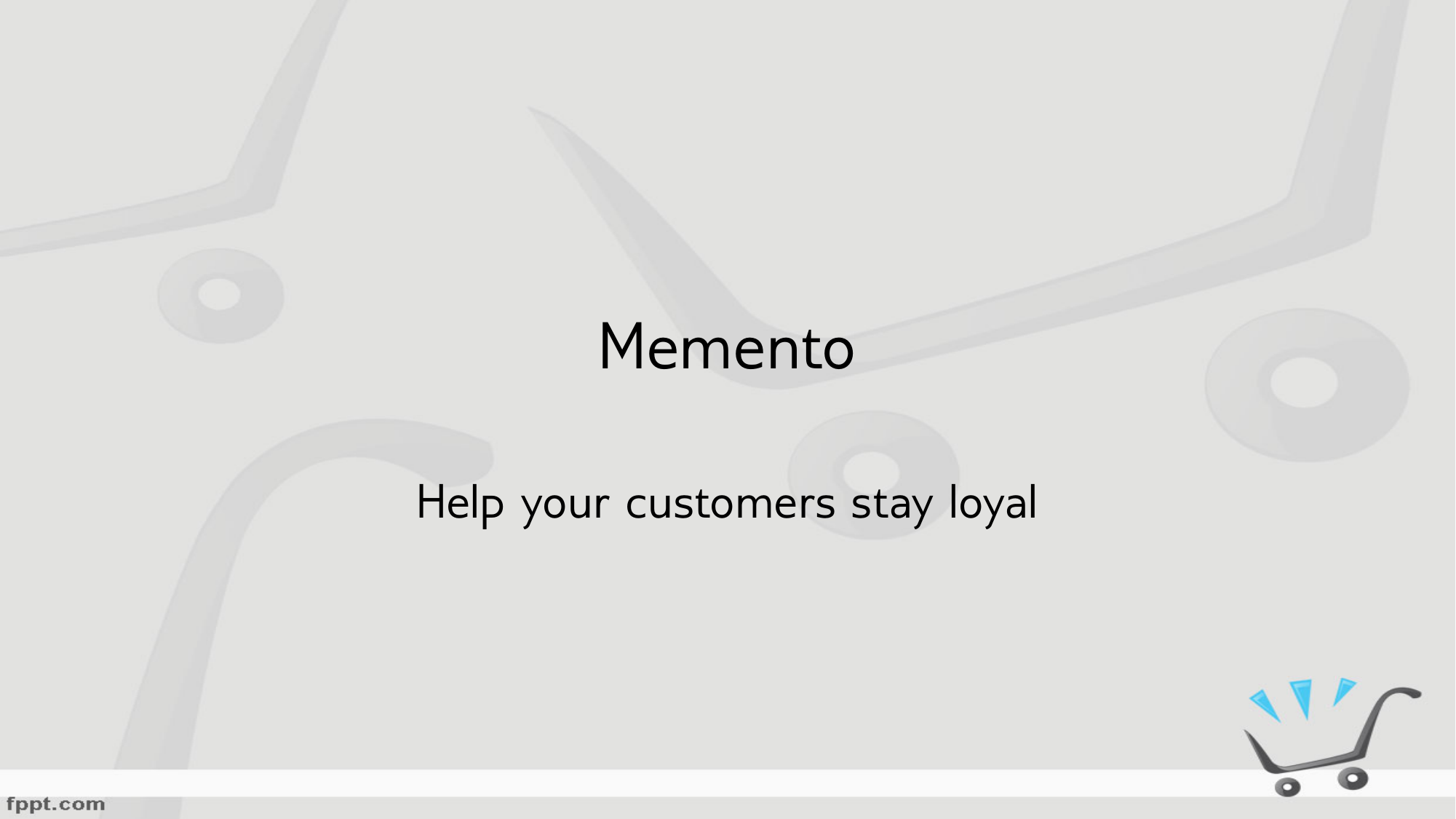

# Memento
Help your customers stay loyal